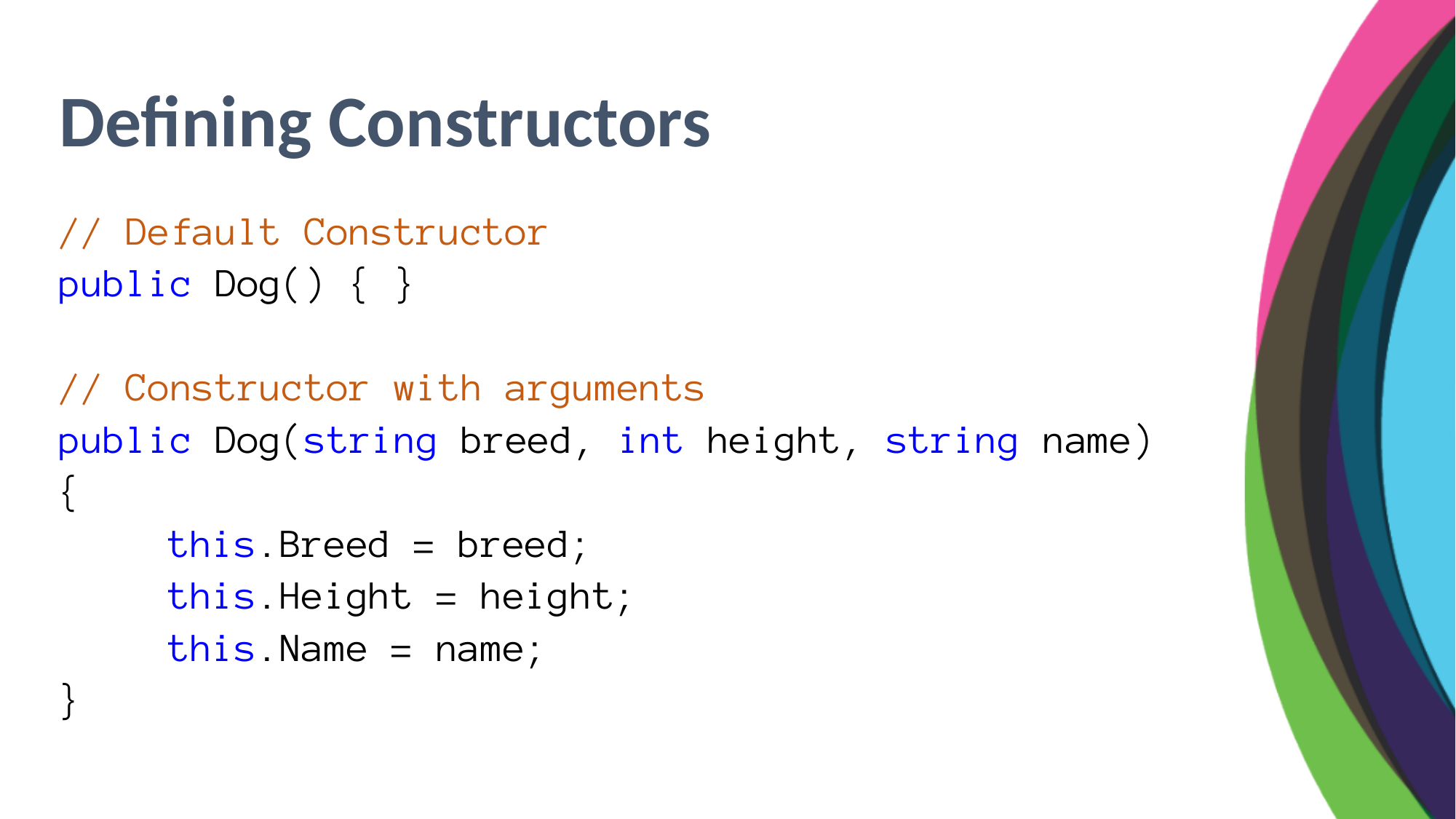

Defining Constructors
// Default Constructor
public Dog() { }

// Constructor with arguments
public Dog(string breed, int height, string name)
{
	this.Breed = breed;
	this.Height = height;
	this.Name = name;
}